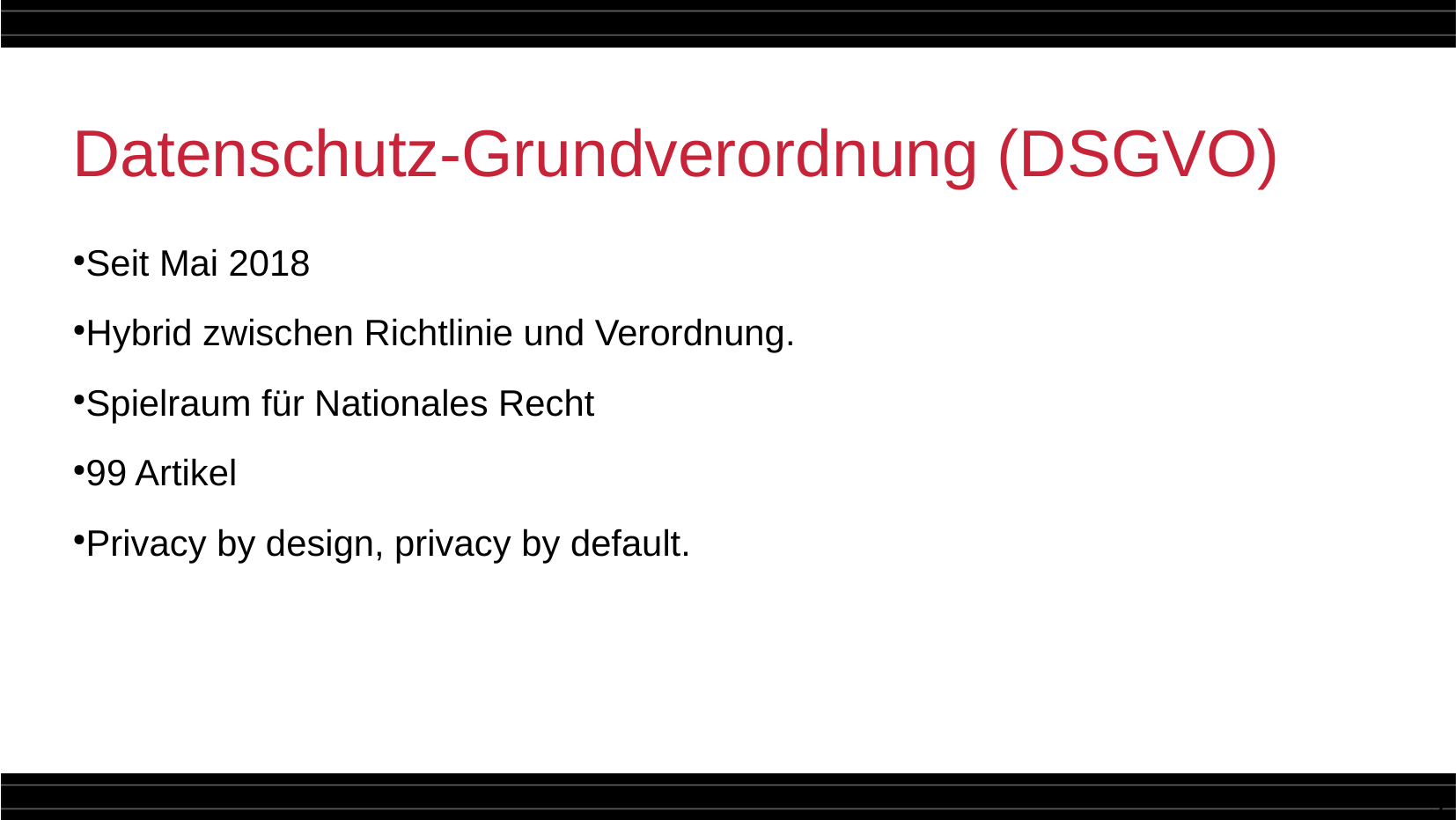

Datenschutz-Grundverordnung (DSGVO)
Seit Mai 2018
Hybrid zwischen Richtlinie und Verordnung.
Spielraum für Nationales Recht
99 Artikel
Privacy by design, privacy by default.